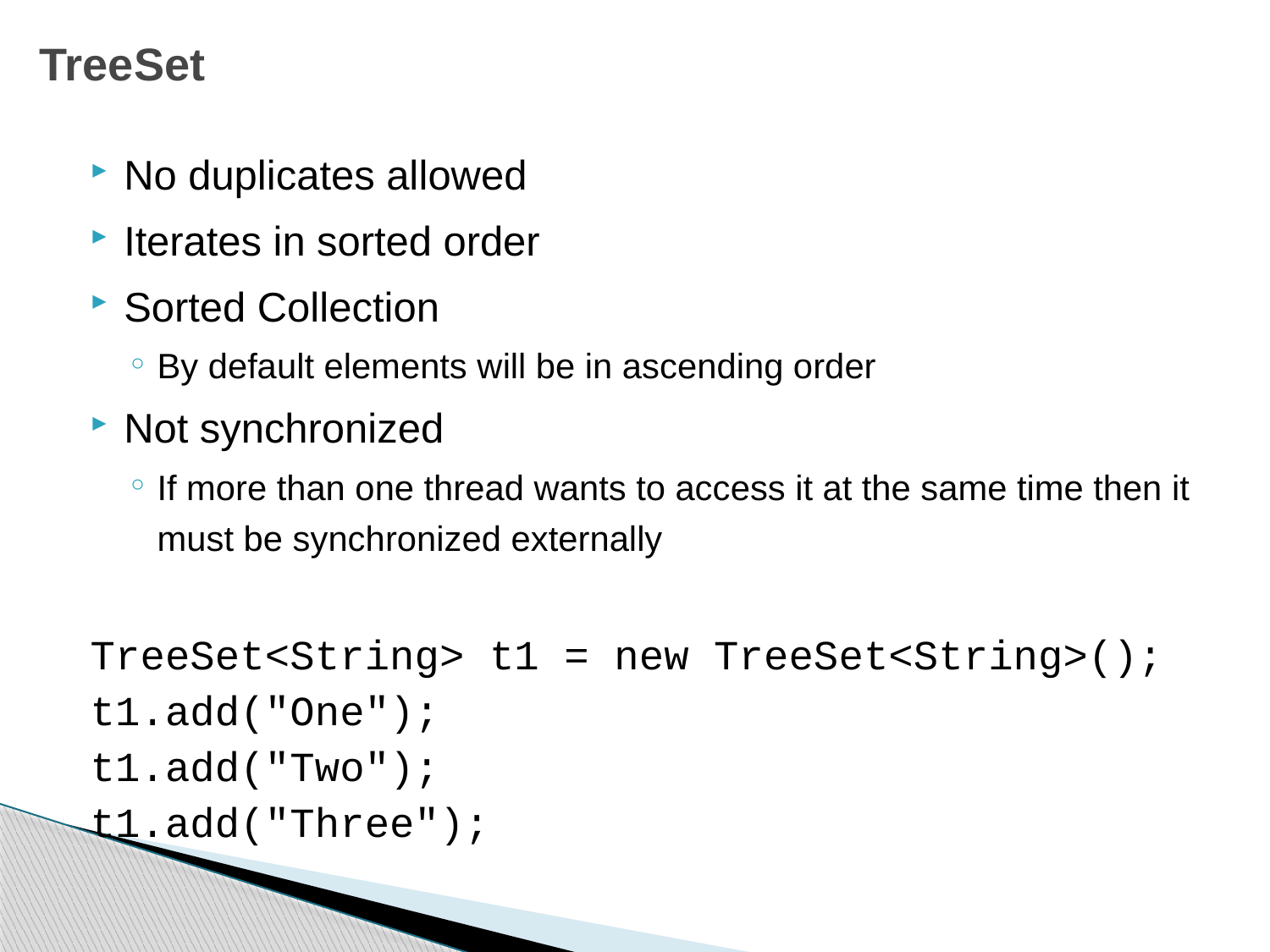

# TreeSet
No duplicates allowed
Iterates in sorted order
Sorted Collection
By default elements will be in ascending order
Not synchronized
If more than one thread wants to access it at the same time then it must be synchronized externally

TreeSet<String> t1 = new TreeSet<String>();
t1.add("One");
t1.add("Two");
t1.add("Three");